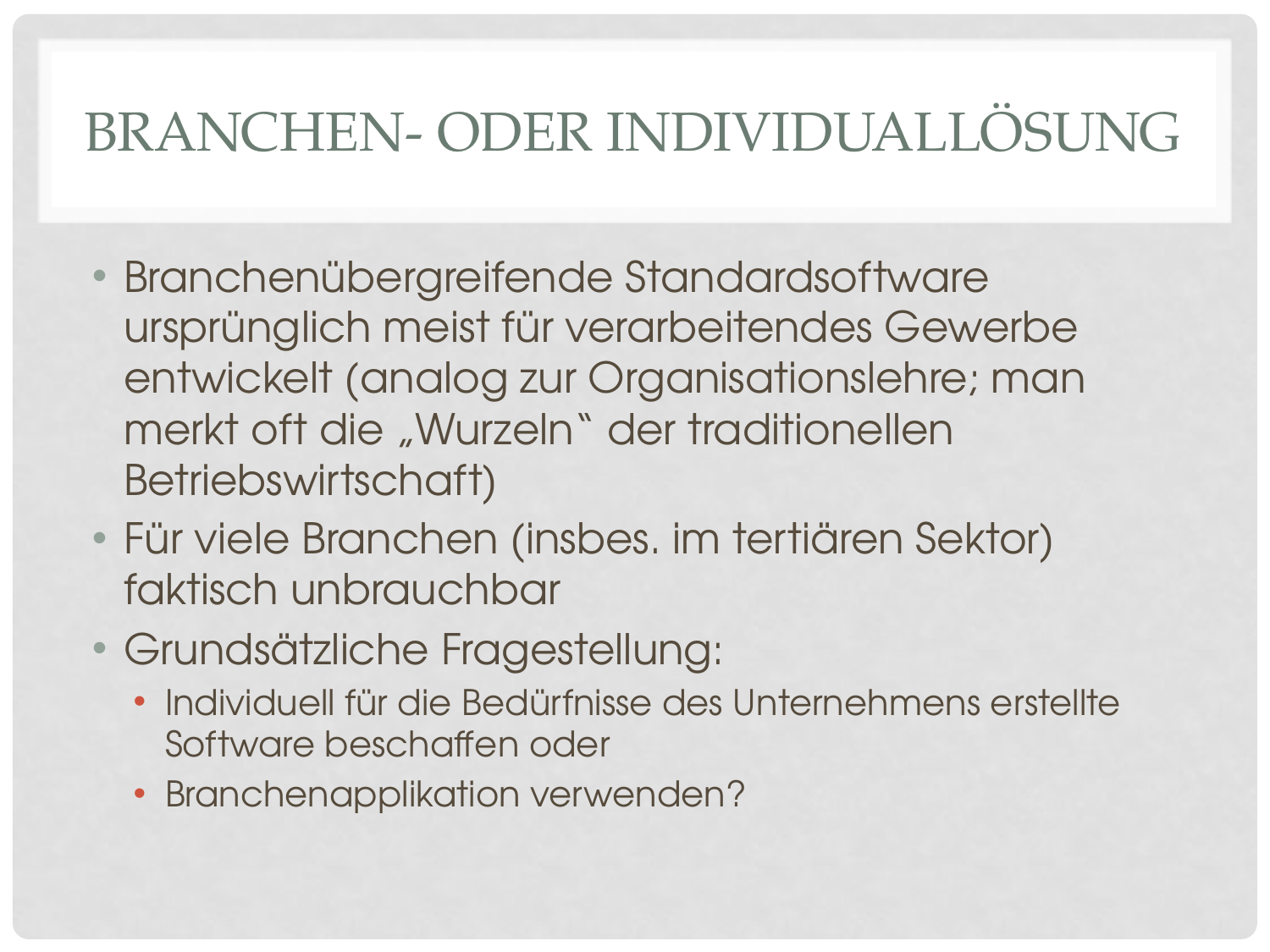

# Branchen- oder Individuallösung
Branchenübergreifende Standardsoftware ursprünglich meist für verarbeitendes Gewerbe entwickelt (analog zur Organisationslehre; man merkt oft die „Wurzeln“ der traditionellen Betriebswirtschaft)
Für viele Branchen (insbes. im tertiären Sektor) faktisch unbrauchbar
Grundsätzliche Fragestellung:
Individuell für die Bedürfnisse des Unternehmens erstellte Software beschaffen oder
Branchenapplikation verwenden?